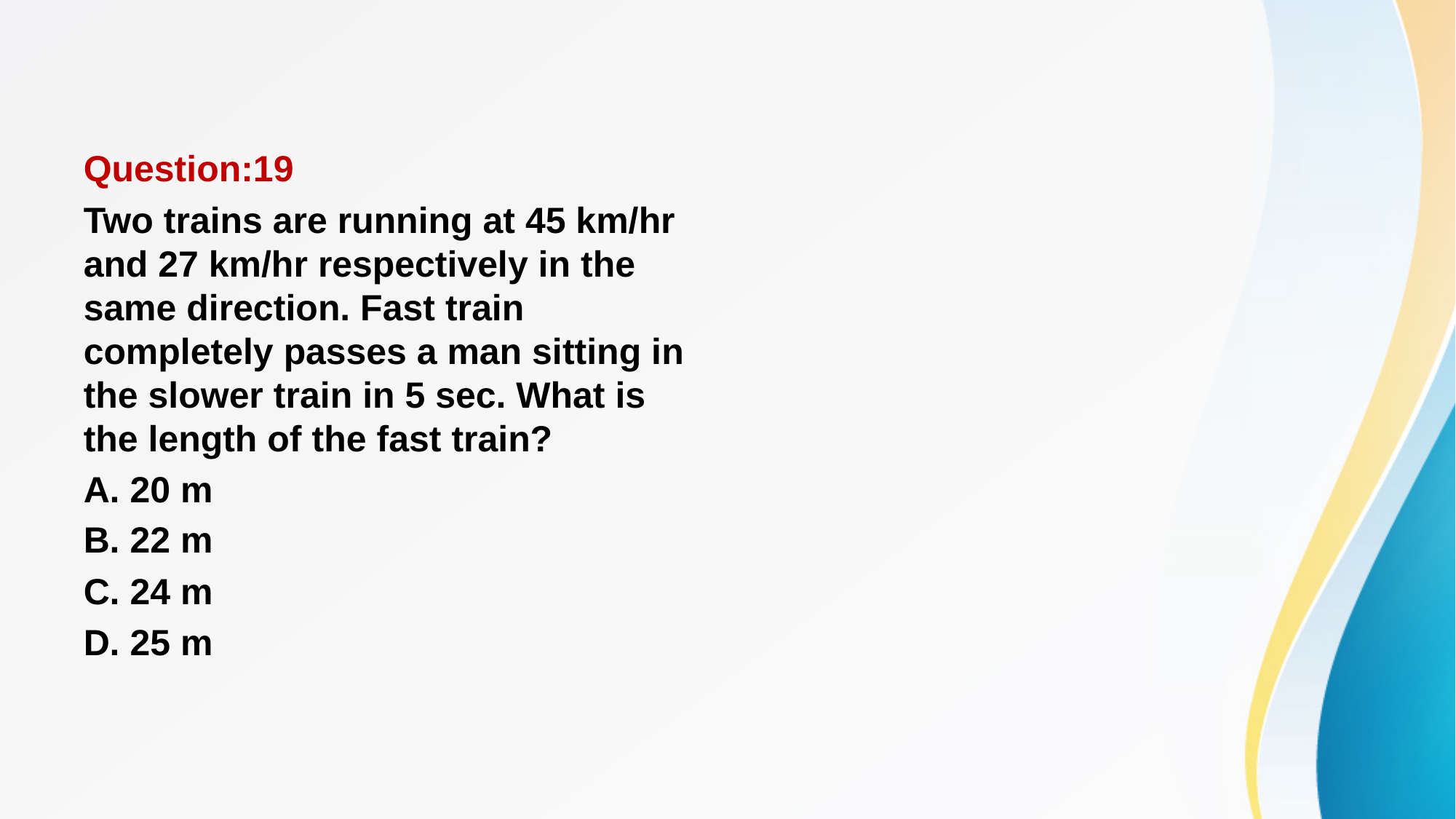

#
Question:19
Two trains are running at 45 km/hr and 27 km/hr respectively in the same direction. Fast train completely passes a man sitting in the slower train in 5 sec. What is the length of the fast train?
A. 20 m
B. 22 m
C. 24 m
D. 25 m